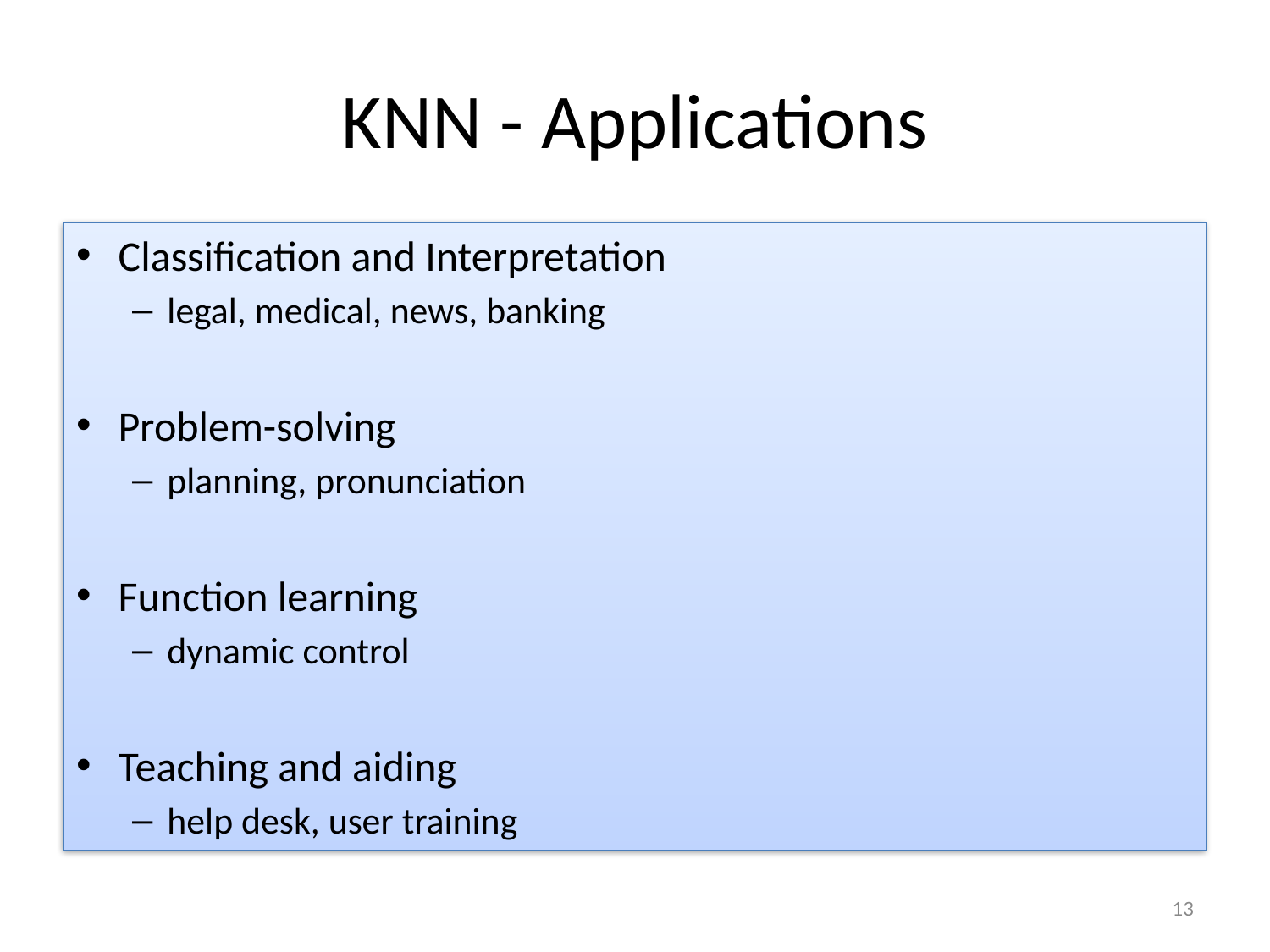

# KNN - Applications
Classification and Interpretation
legal, medical, news, banking

Problem-solving
planning, pronunciation

Function learning
dynamic control

Teaching and aiding
help desk, user training

13